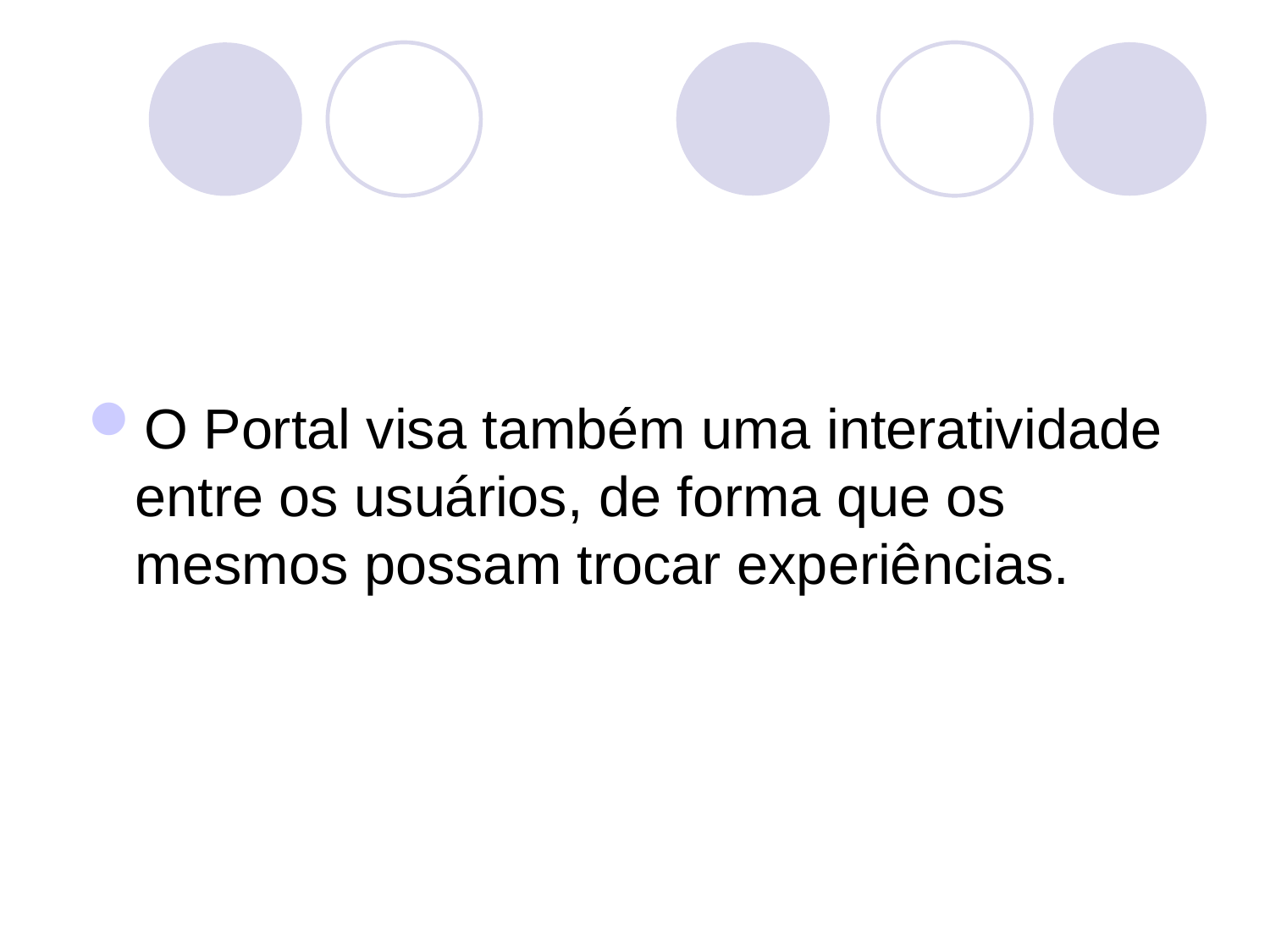

#
O Portal visa também uma interatividade entre os usuários, de forma que os mesmos possam trocar experiências.